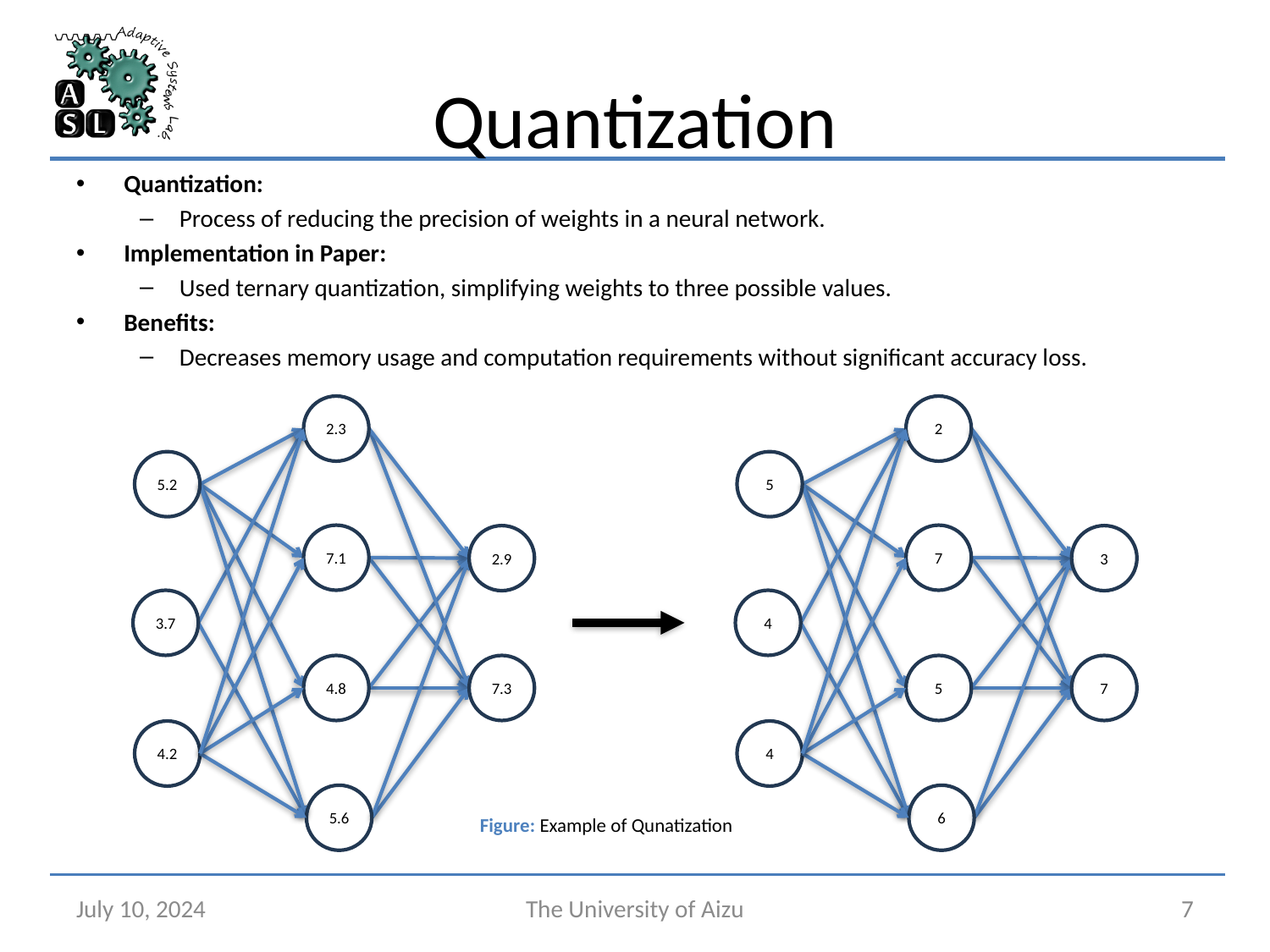

# Quantization
Quantization:
Process of reducing the precision of weights in a neural network.
Implementation in Paper:
Used ternary quantization, simplifying weights to three possible values.
Benefits:
Decreases memory usage and computation requirements without significant accuracy loss.
2.3
5.2
7.1
2.9
3.7
4.8
7.3
4.2
5.6
2
5
7
3
4
5
7
4
6
Figure: Example of Qunatization
July 10, 2024
The University of Aizu
7